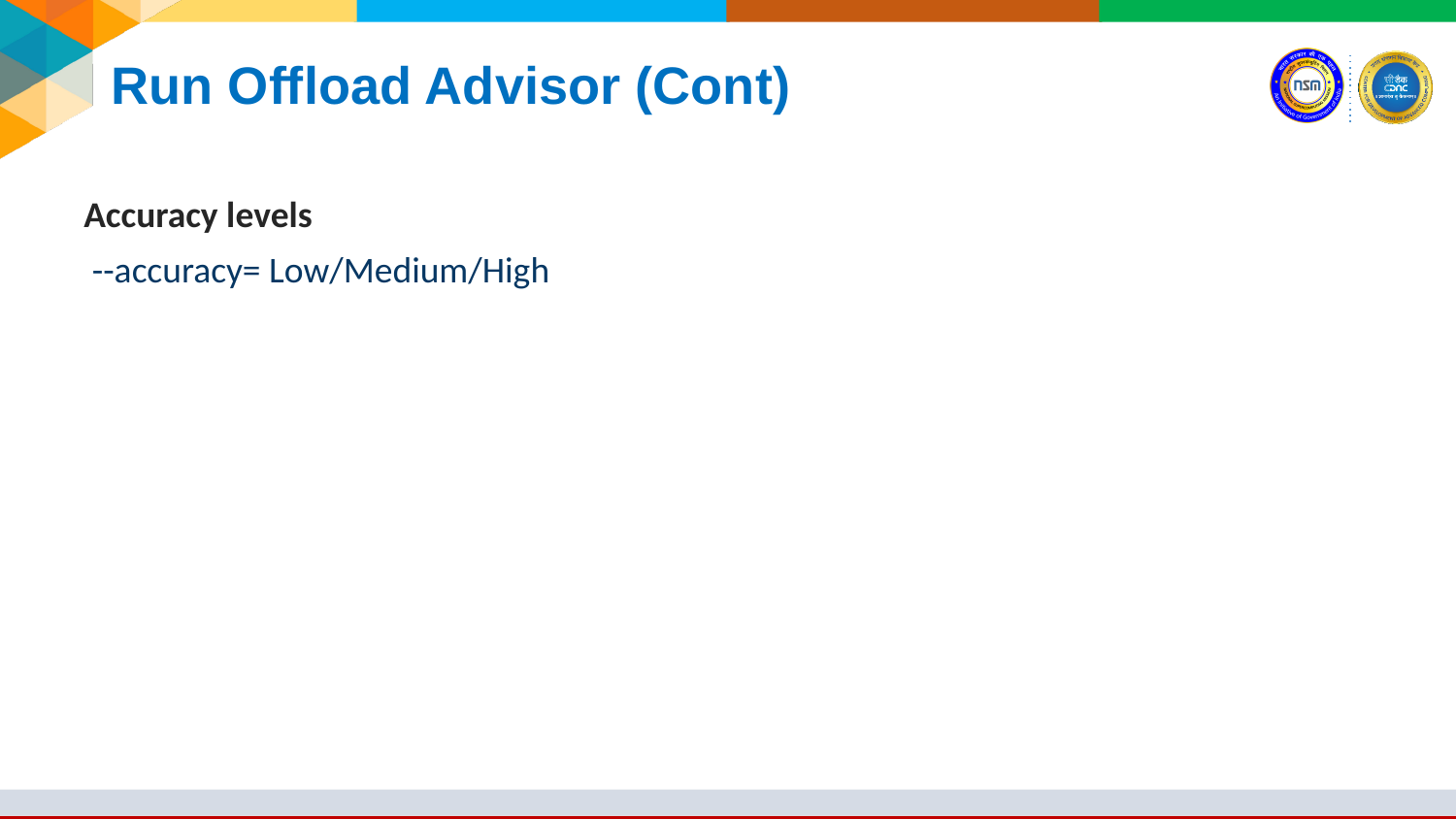

# Run Offload Advisor (Cont)
Accuracy levels
 --accuracy= Low/Medium/High